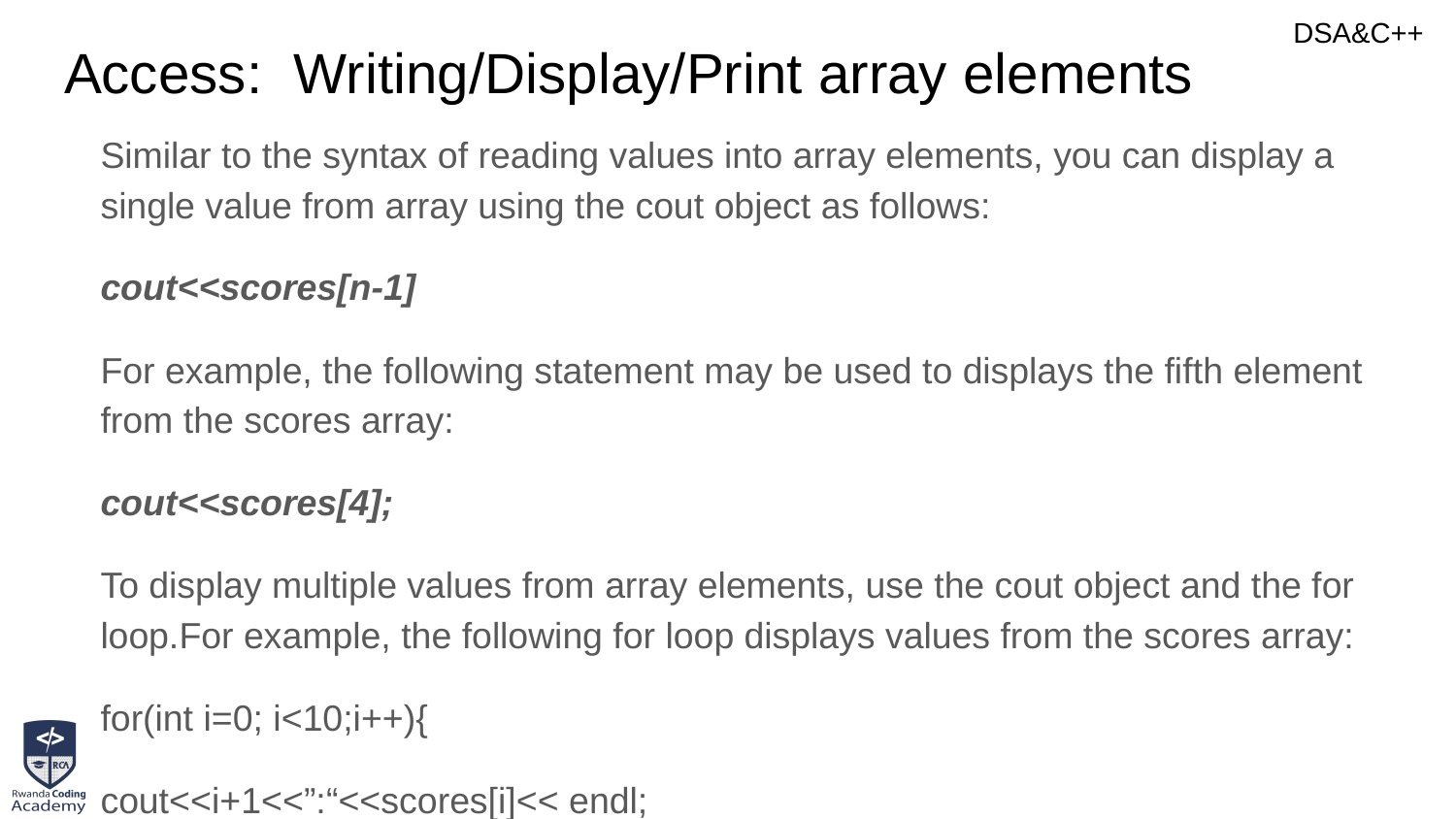

# Access:  Writing/Display/Print array elements
Similar to the syntax of reading values into array elements, you can display a single value from array using the cout object as follows:
cout<<scores[n-1]
For example, the following statement may be used to displays the fifth element from the scores array:
cout<<scores[4];
To display multiple values from array elements, use the cout object and the for loop.For example, the following for loop displays values from the scores array:
for(int i=0; i<10;i++){
cout<<i+1<<”:“<<scores[i]<< endl;
}